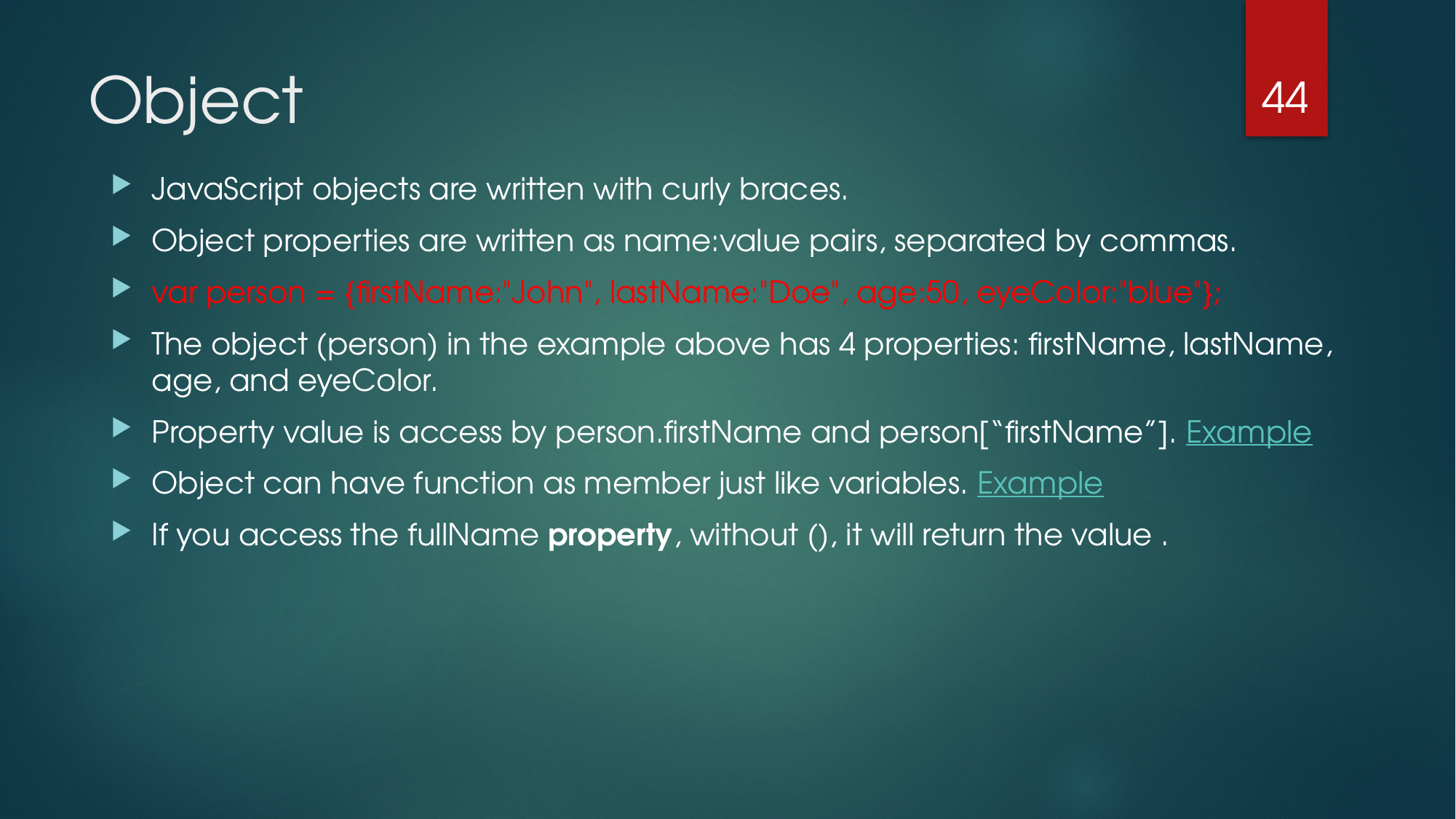

44
# Object
JavaScript objects are written with curly braces.
Object properties are written as name:value pairs, separated by commas.
var person = {firstName:"John", lastName:"Doe", age:50, eyeColor:"blue"};
The object (person) in the example above has 4 properties: firstName, lastName, age, and eyeColor.
Property value is access by person.firstName and person[“firstName”]. Example
Object can have function as member just like variables. Example
If you access the fullName property, without (), it will return the value .